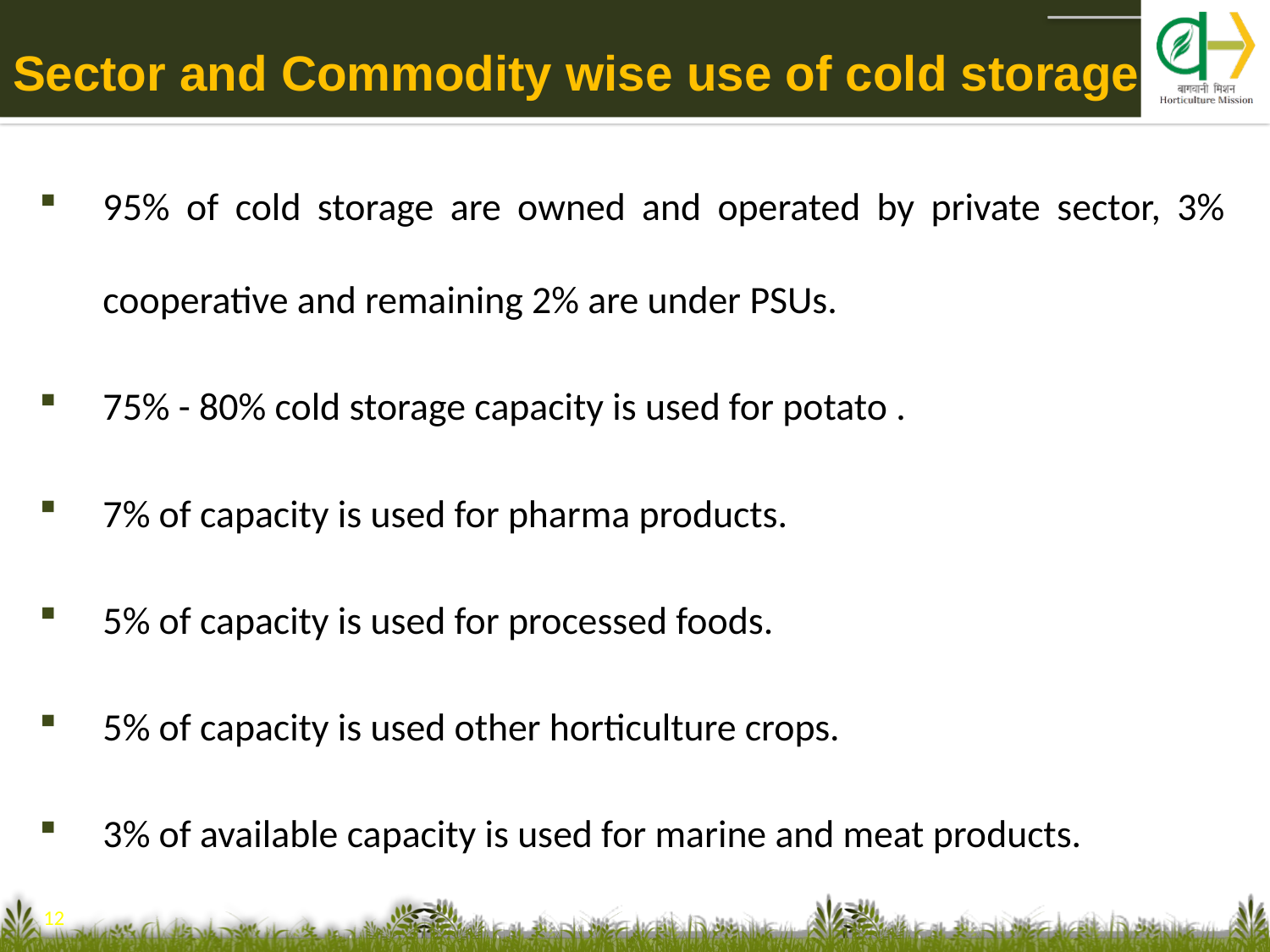

# Sector and Commodity wise use of cold storage
95% of cold storage are owned and operated by private sector, 3% cooperative and remaining 2% are under PSUs.
75% - 80% cold storage capacity is used for potato .
7% of capacity is used for pharma products.
5% of capacity is used for processed foods.
5% of capacity is used other horticulture crops.
3% of available capacity is used for marine and meat products.
12